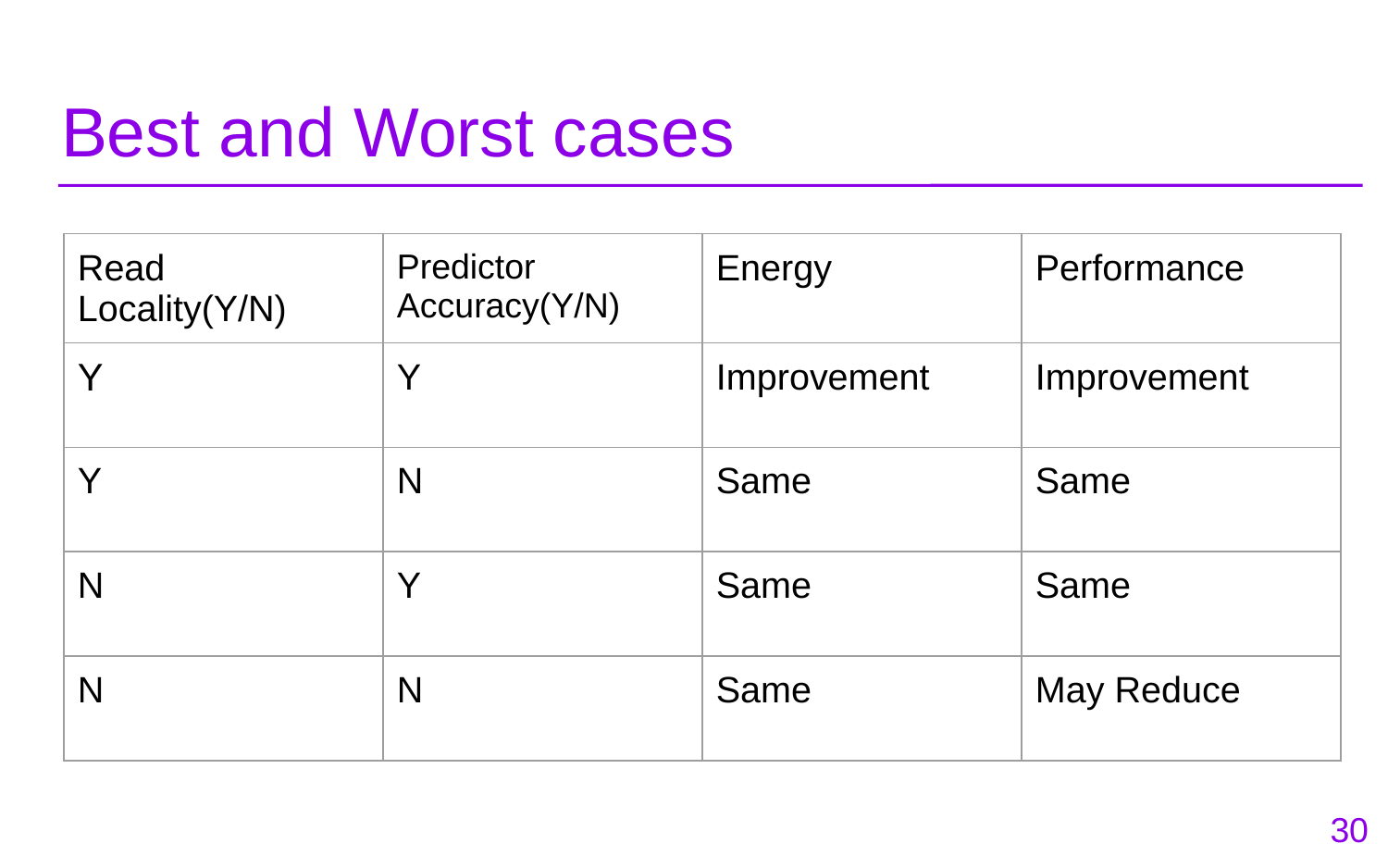

# Best and Worst cases
| Read Locality(Y/N) | Predictor Accuracy(Y/N) | Energy | Performance |
| --- | --- | --- | --- |
| Y | Y | Improvement | Improvement |
| Y | N | Same | Same |
| N | Y | Same | Same |
| N | N | Same | May Reduce |
30